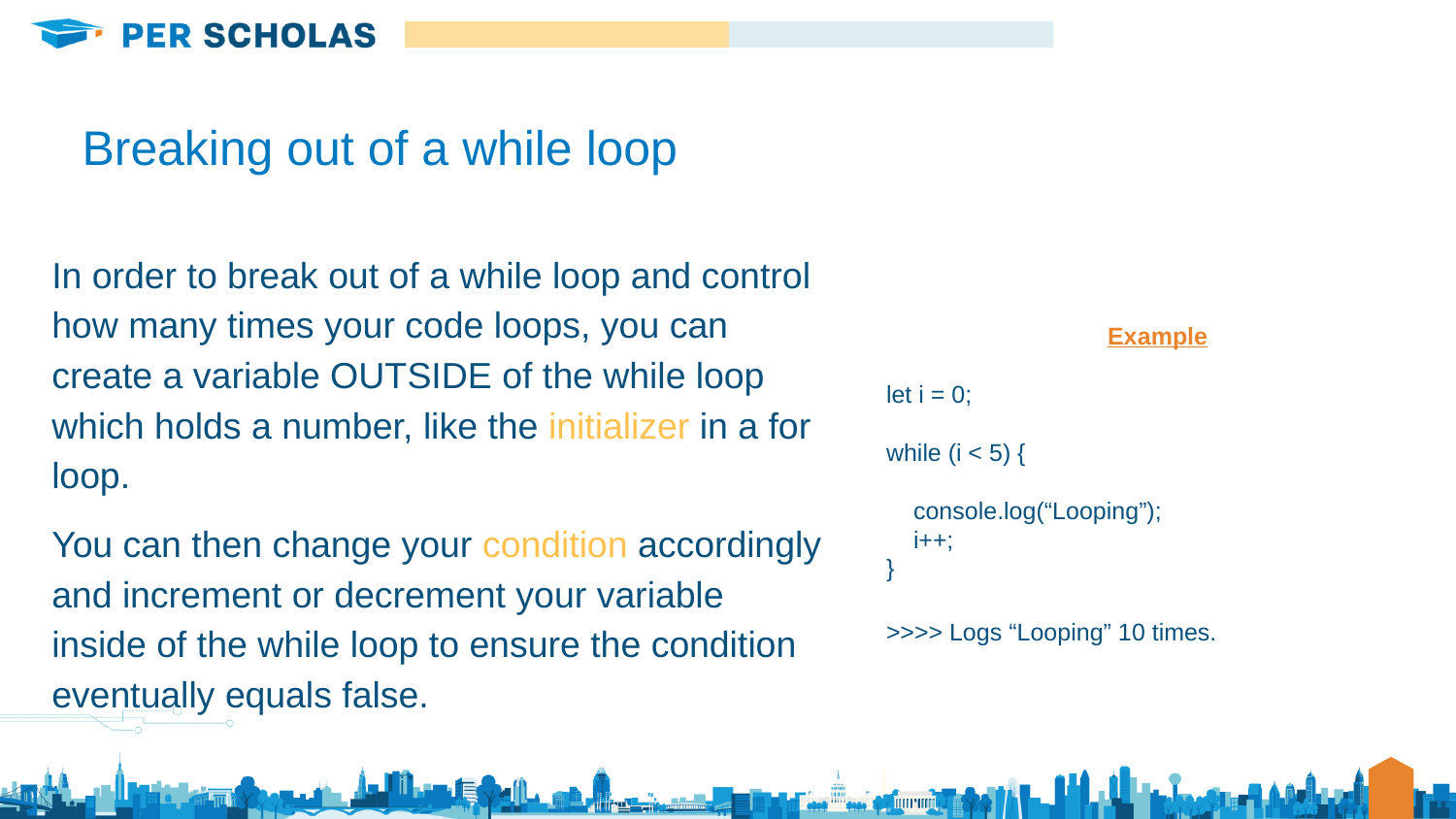

# Breaking out of a while loop
In order to break out of a while loop and control how many times your code loops, you can create a variable OUTSIDE of the while loop which holds a number, like the initializer in a for loop.
You can then change your condition accordingly and increment or decrement your variable inside of the while loop to ensure the condition eventually equals false.

Example

let i = 0;

while (i < 5) {

    console.log(“Looping”);
    i++;
}

>>>> Logs “Looping” 10 times.
21